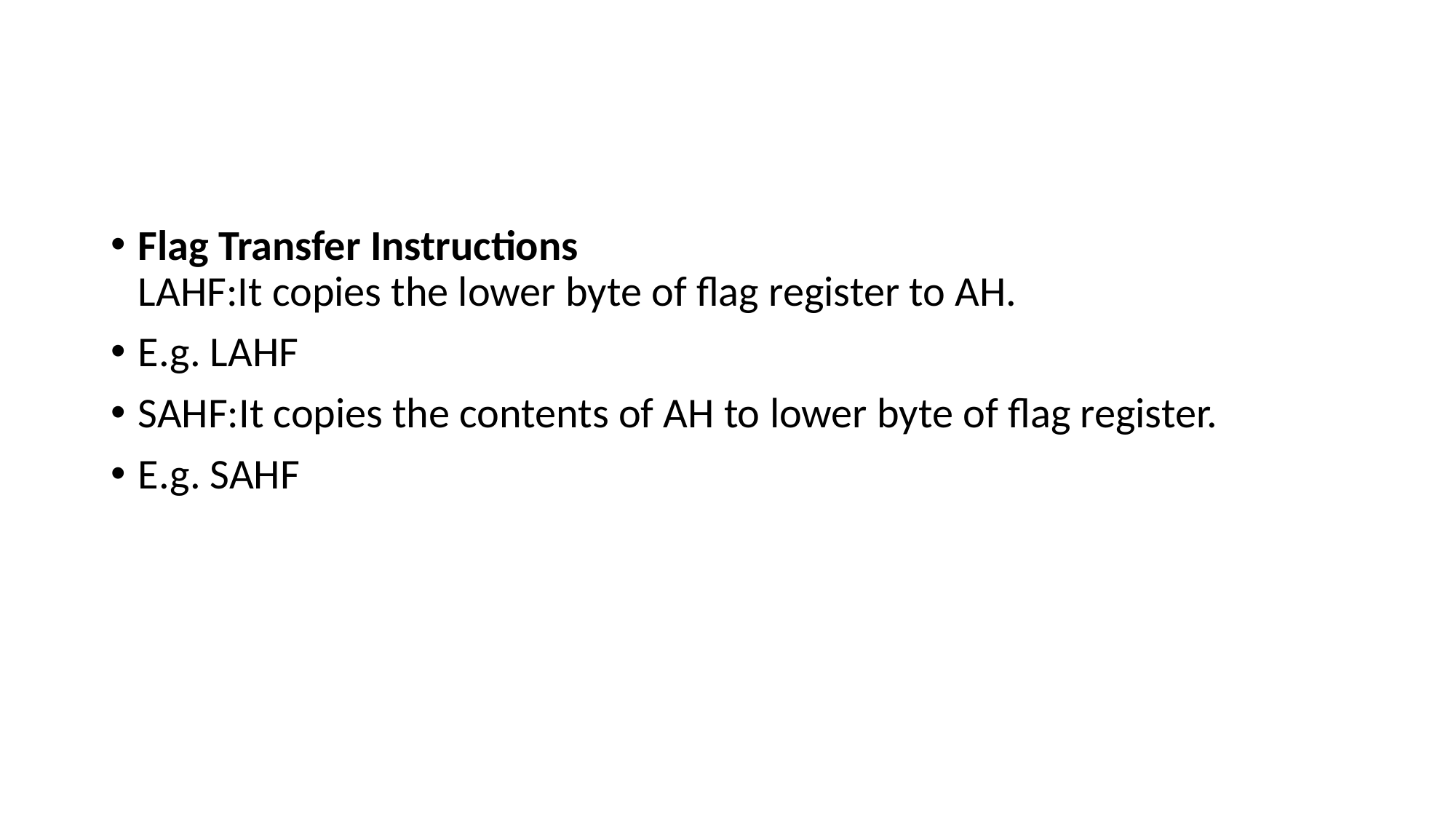

#
Flag Transfer Instructions
LAHF:It copies the lower byte of flag register to AH.
E.g. LAHF
SAHF:It copies the contents of AH to lower byte of flag register.
E.g. SAHF